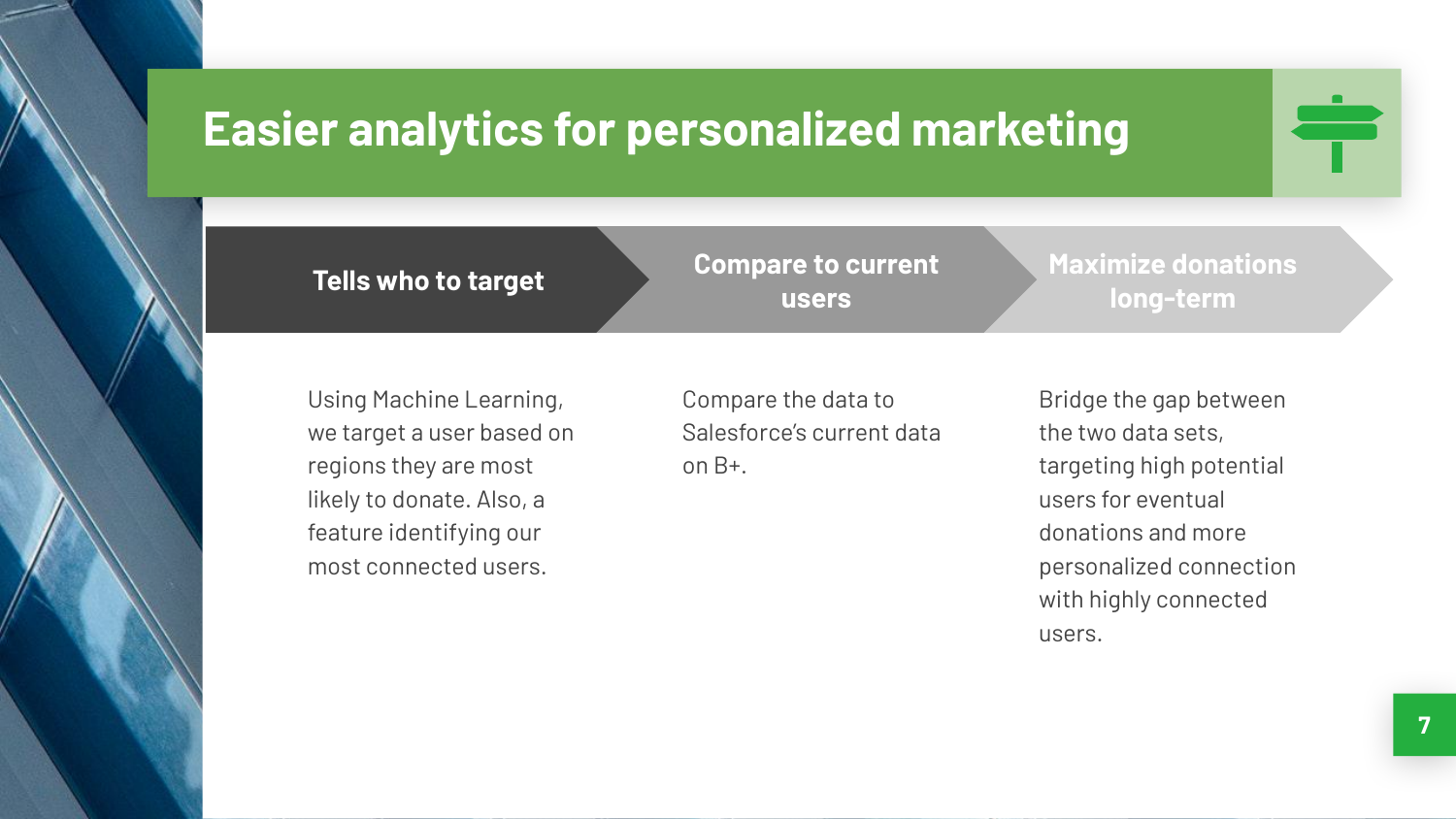

# Easier analytics for personalized marketing

Compare to current users
Compare the data to Salesforce’s current data on B+.
Maximize donations long-term
Bridge the gap between the two data sets, targeting high potential users for eventual donations and more personalized connection with highly connected users.
Tells who to target
Using Machine Learning, we target a user based on regions they are most likely to donate. Also, a feature identifying our most connected users.
7